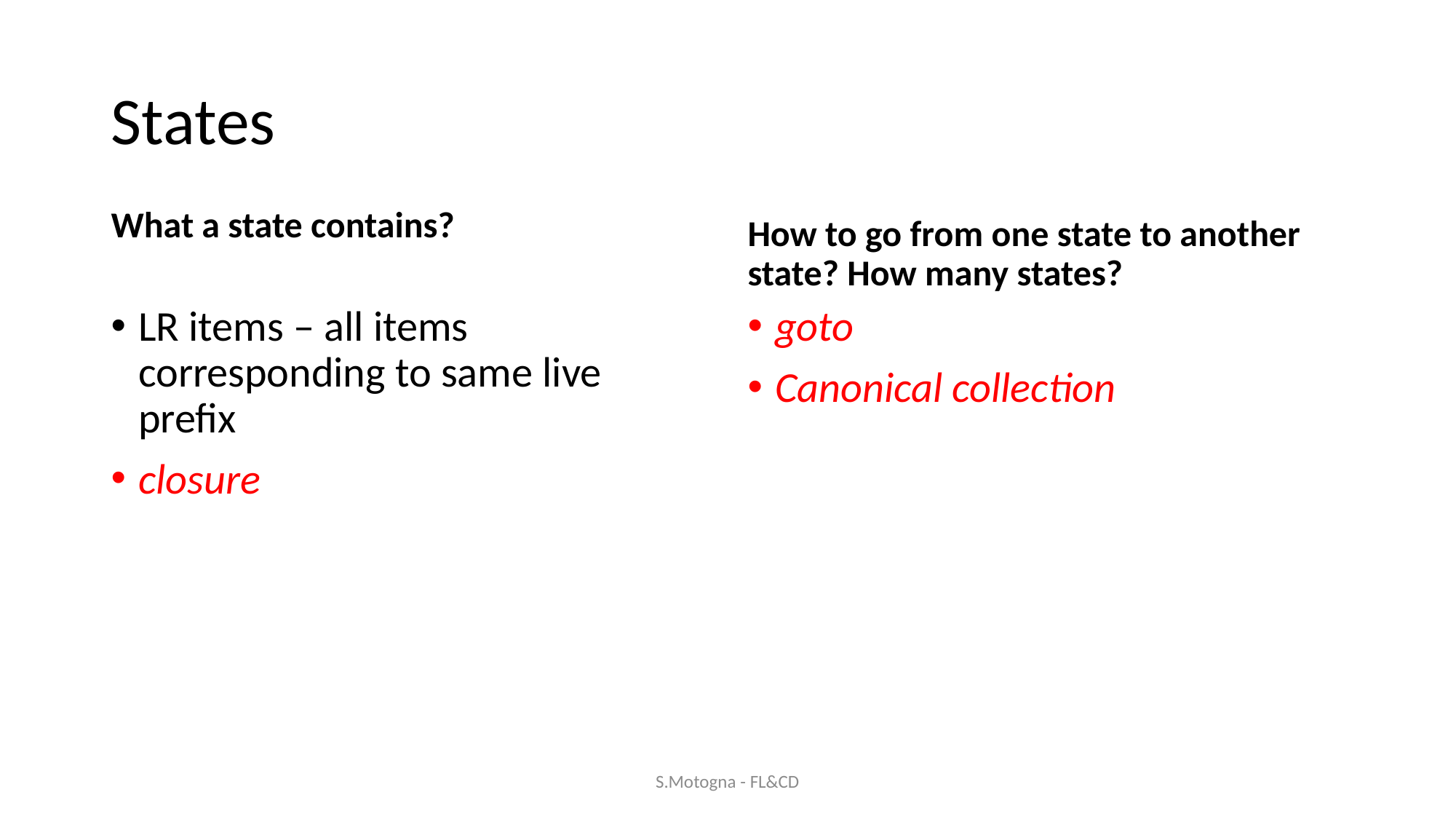

# States
What a state contains?

How to go from one state to another state? How many states?
LR items – all items corresponding to same live prefix
closure
goto
Canonical collection
S.Motogna - FL&CD